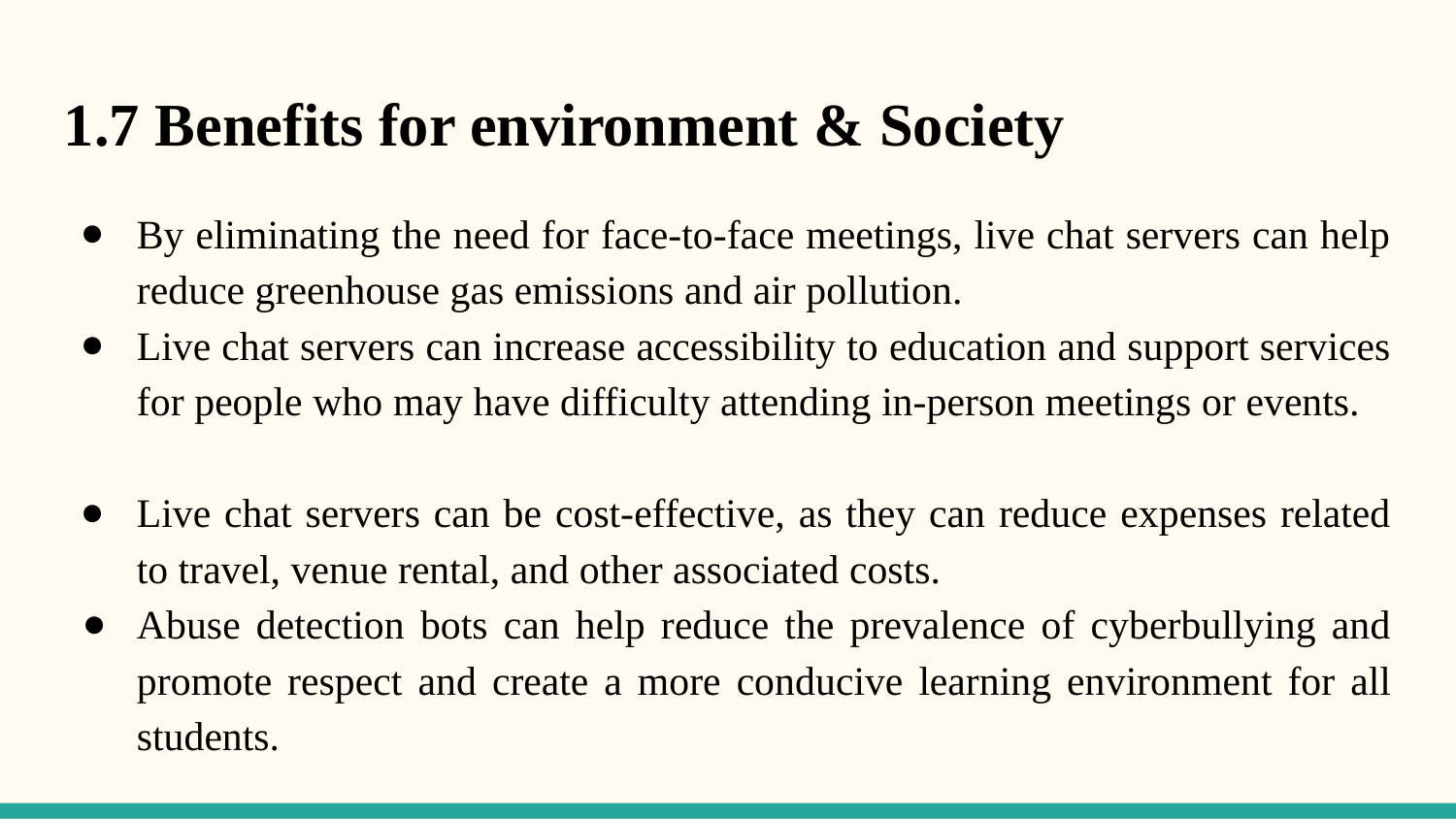

1.7 Benefits for environment & Society
By eliminating the need for face-to-face meetings, live chat servers can help reduce greenhouse gas emissions and air pollution.
Live chat servers can increase accessibility to education and support services for people who may have difficulty attending in-person meetings or events.
Live chat servers can be cost-effective, as they can reduce expenses related to travel, venue rental, and other associated costs.
Abuse detection bots can help reduce the prevalence of cyberbullying and promote respect and create a more conducive learning environment for all students.